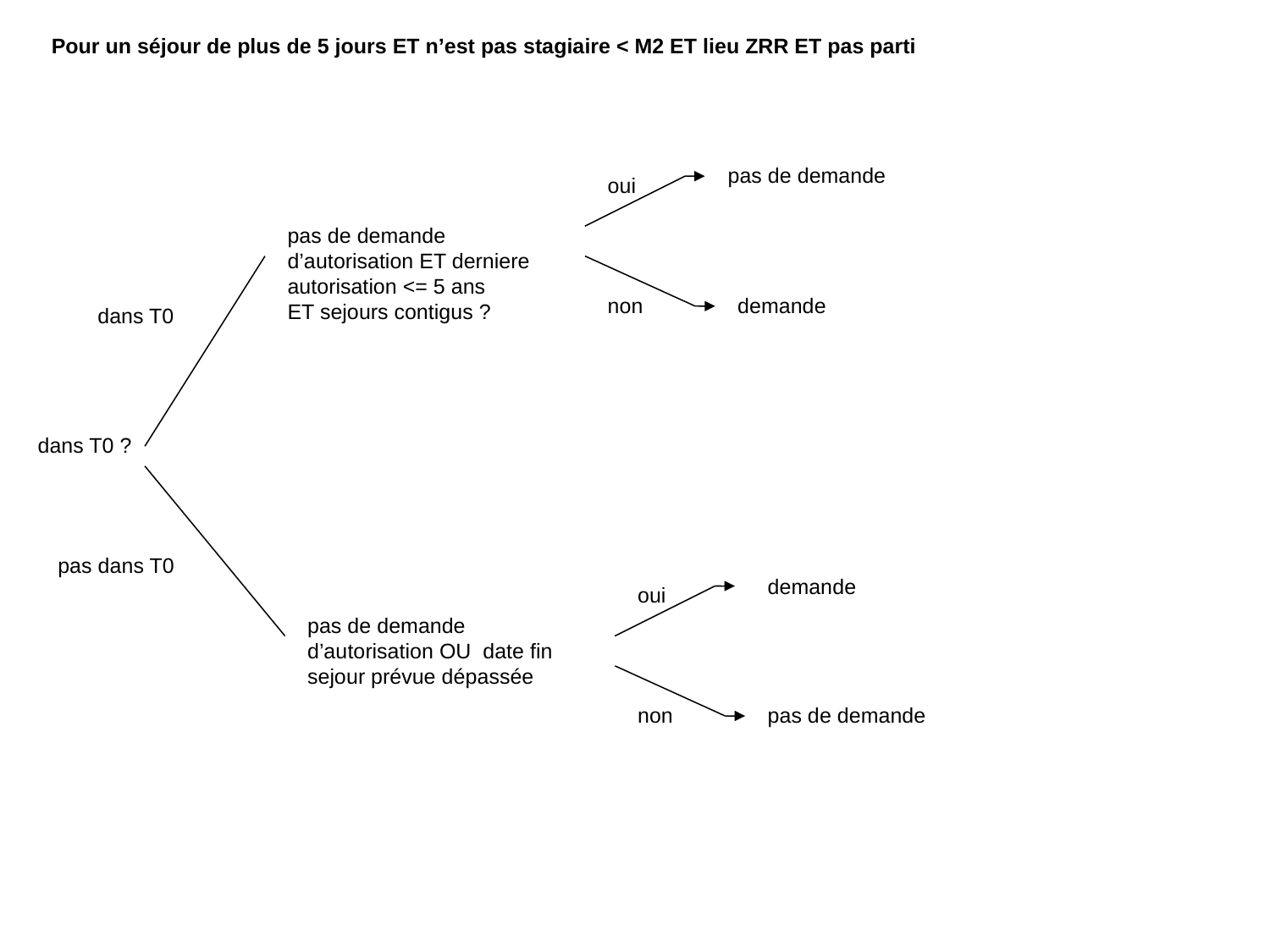

Pour un séjour de plus de 5 jours ET n’est pas stagiaire < M2 ET lieu ZRR ET pas parti
pas de demande
oui

pas de demande d’autorisation ET derniere autorisation <= 5 ans
ET sejours contigus ?

non
demande
dans T0

dans T0 ?

pas dans T0
demande
oui

pas de demande d’autorisation OU  date fin sejour prévue dépassée

non
pas de demande